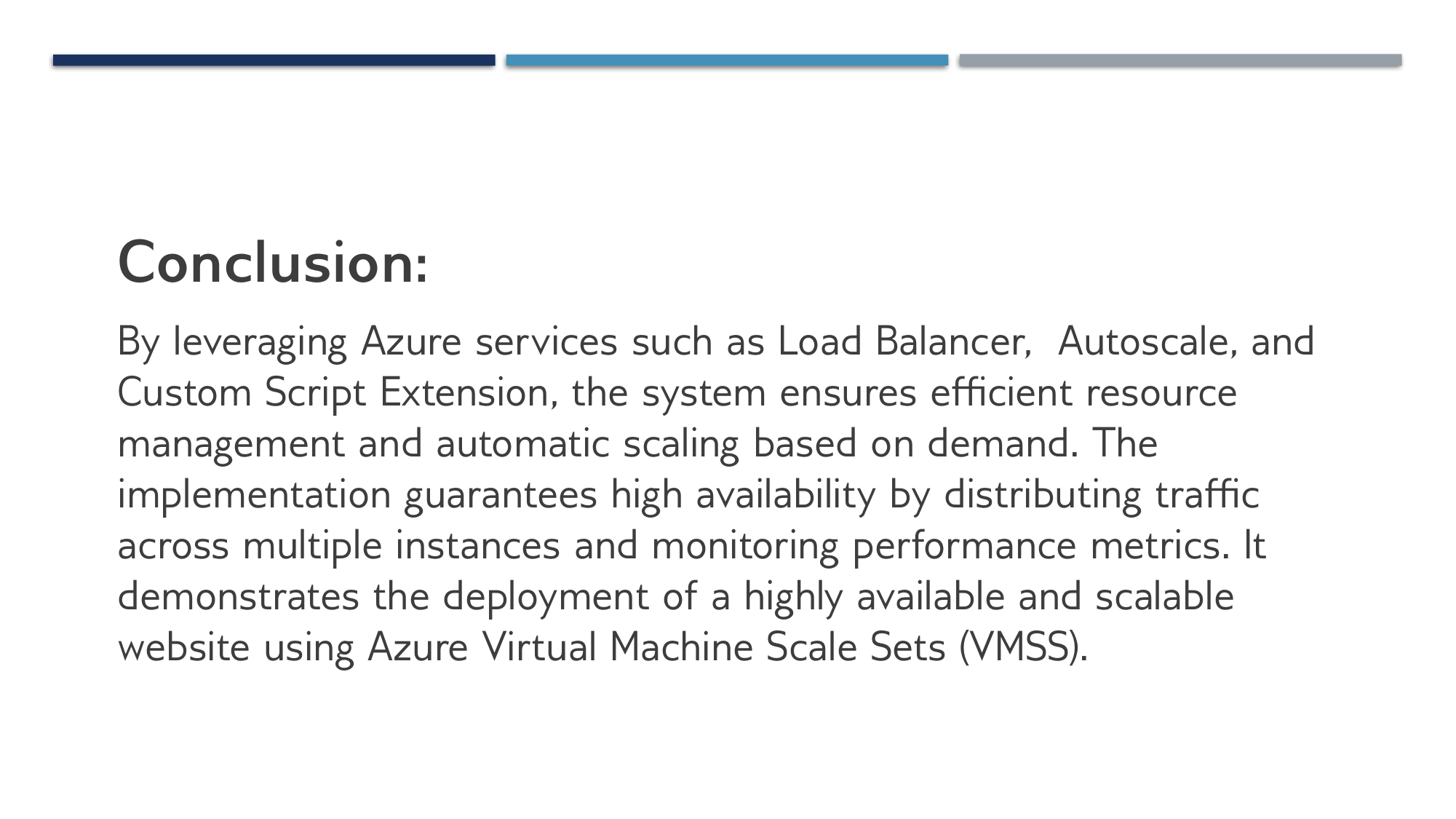

Conclusion:
By leveraging Azure services such as Load Balancer,  Autoscale, and Custom Script Extension, the system ensures efficient resource management and automatic scaling based on demand. The implementation guarantees high availability by distributing traffic across multiple instances and monitoring performance metrics. It demonstrates the deployment of a highly available and scalable website using Azure Virtual Machine Scale Sets (VMSS).
Thank You